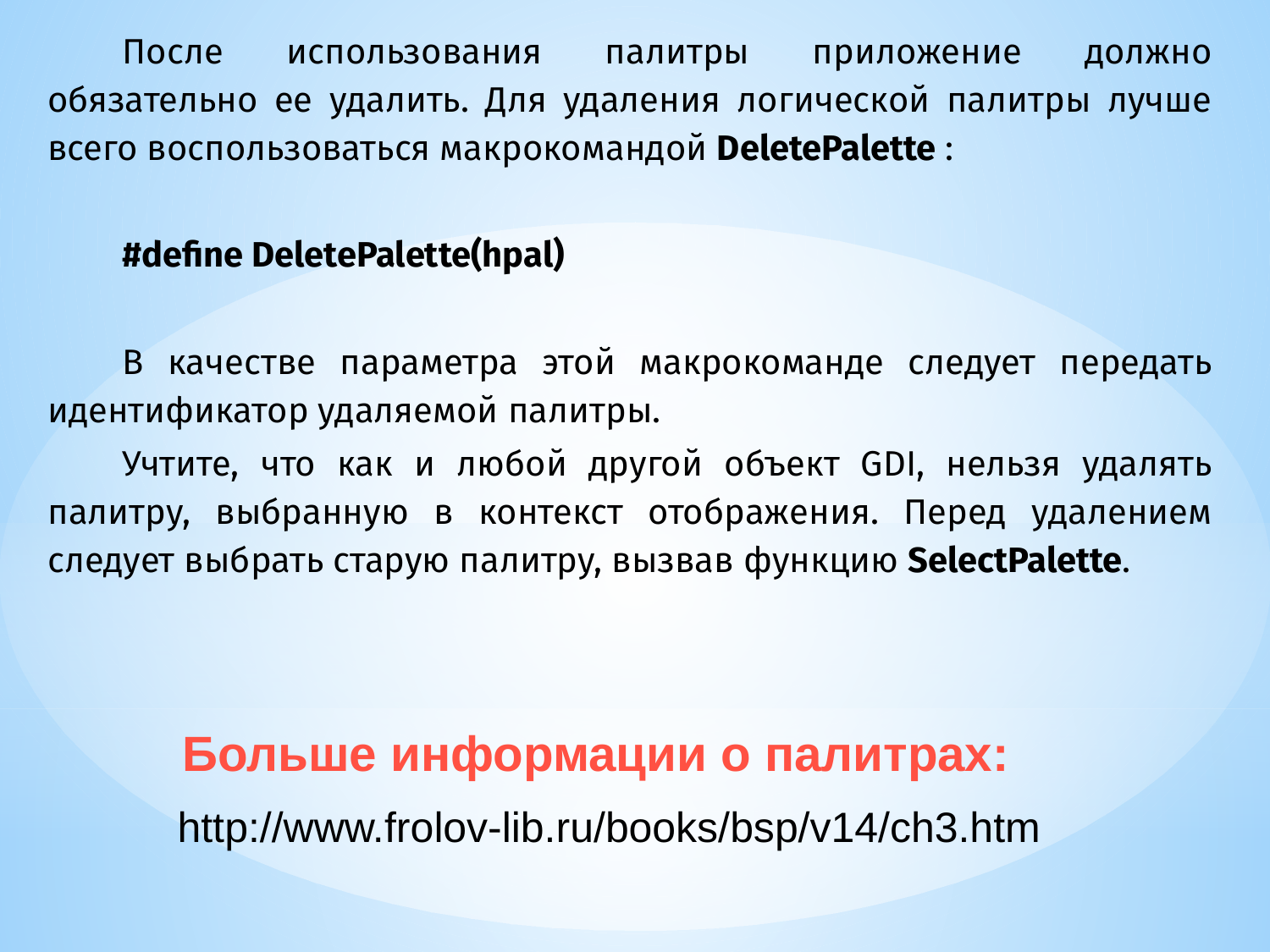

После использования палитры приложение должно обязательно ее удалить. Для удаления логической палитры лучше всего воспользоваться макрокомандой DeletePalette :

#define DeletePalette(hpal)

В качестве параметра этой макрокоманде следует передать идентификатор удаляемой палитры.
Учтите, что как и любой другой объект GDI, нельзя удалять палитру, выбранную в контекст отображения. Перед удалением следует выбрать старую палитру, вызвав функцию SelectPalette.
Больше информации о палитрах:
http://www.frolov-lib.ru/books/bsp/v14/ch3.htm